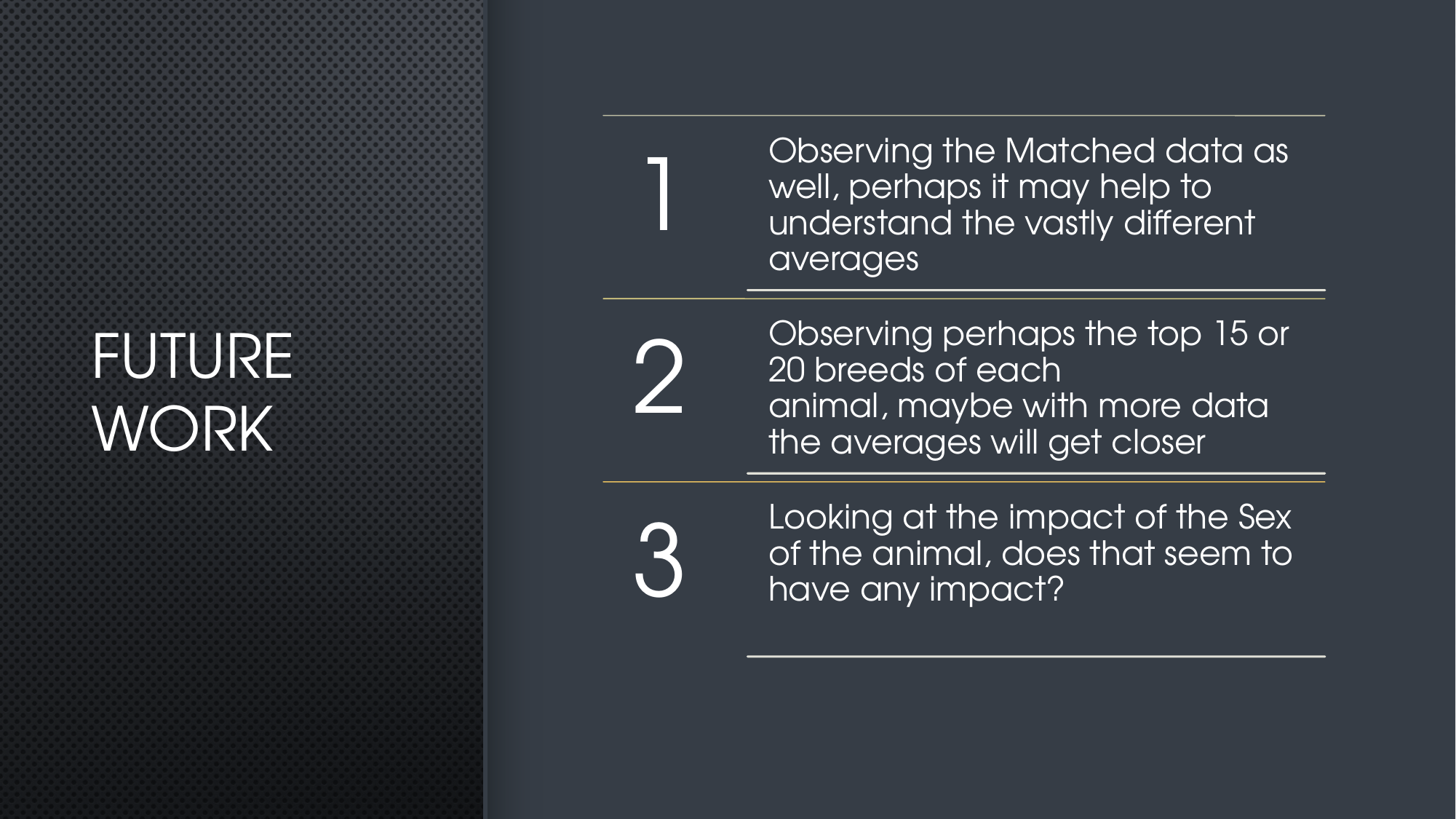

1
Observing the Matched data as well, perhaps it may help to understand the vastly different averages
2
Observing perhaps the top 15 or 20 breeds of each animal, maybe with more data the averages will get closer
3
Looking at the impact of the Sex of the animal, does that seem to have any impact?
# Future Work